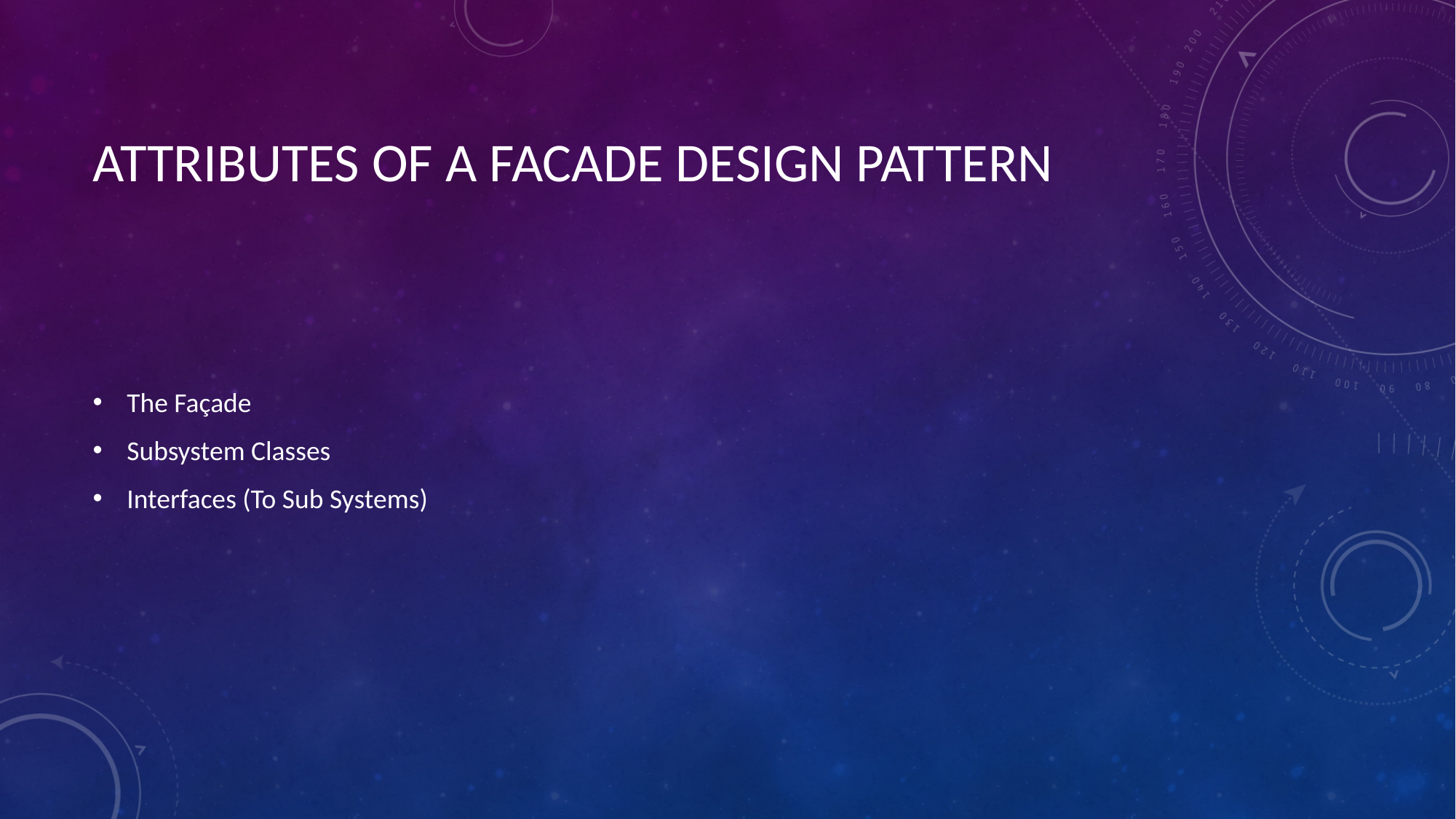

# Attributes of a Facade Design Pattern
The Façade
Subsystem Classes
Interfaces (To Sub Systems)